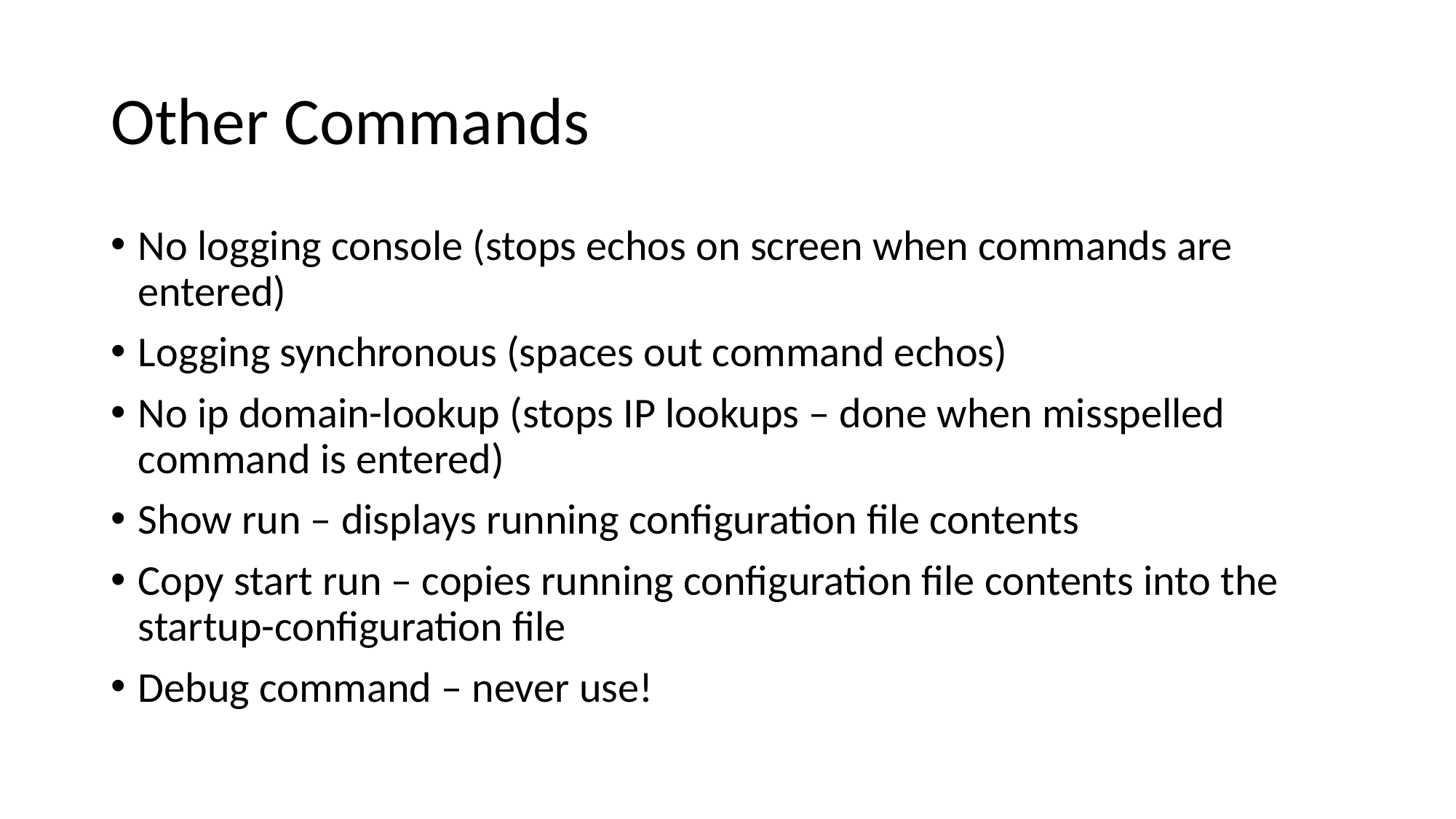

# Other Commands
No logging console (stops echos on screen when commands are entered)
Logging synchronous (spaces out command echos)
No ip domain-lookup (stops IP lookups – done when misspelled command is entered)
Show run – displays running configuration file contents
Copy start run – copies running configuration file contents into the startup-configuration file
Debug command – never use!